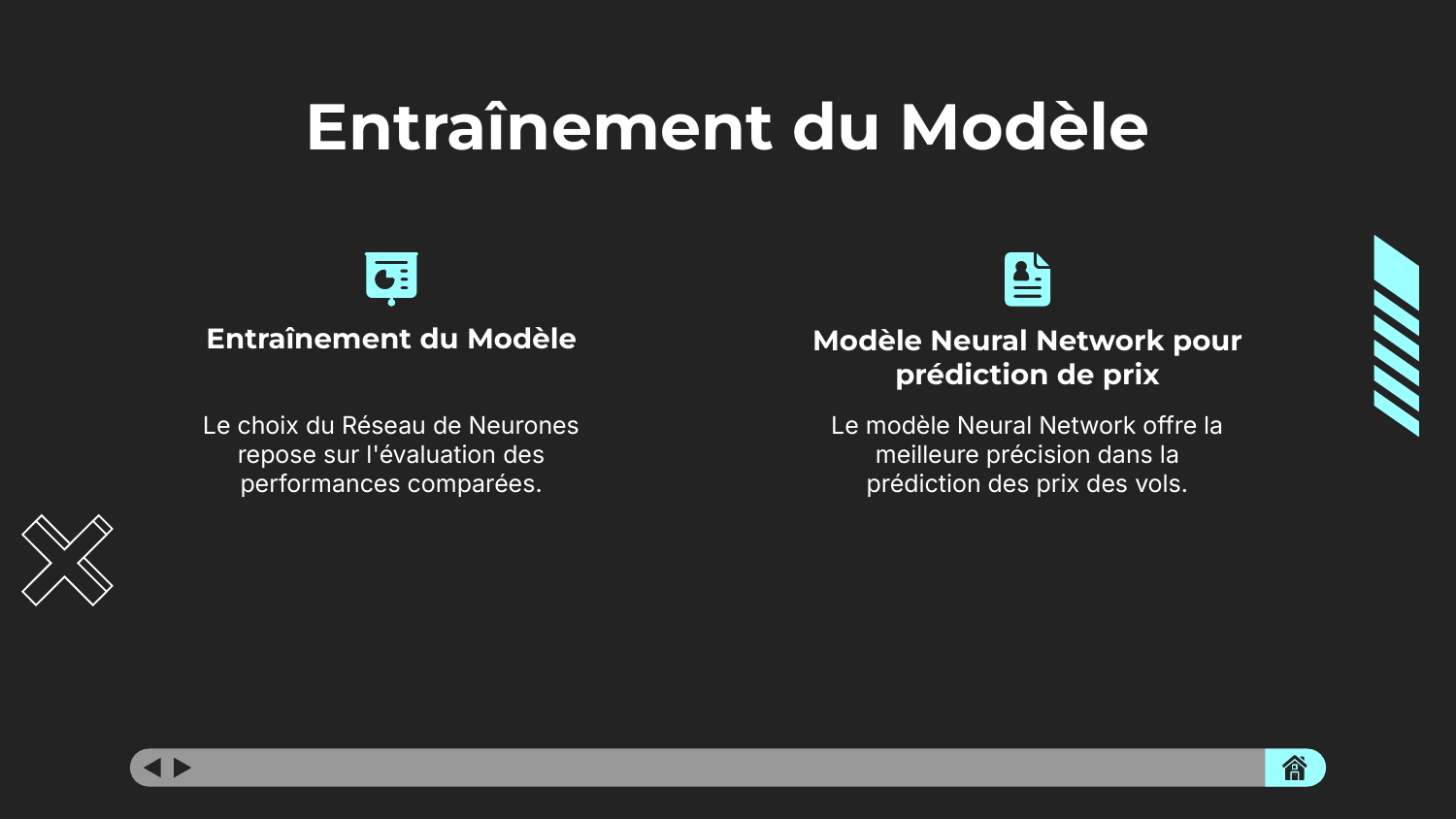

# Entraînement du Modèle

Modèle Neural Network pour prédiction de prix
Entraînement du Modèle
Le choix du Réseau de Neurones repose sur l'évaluation des performances comparées.
Le modèle Neural Network offre la meilleure précision dans la prédiction des prix des vols.